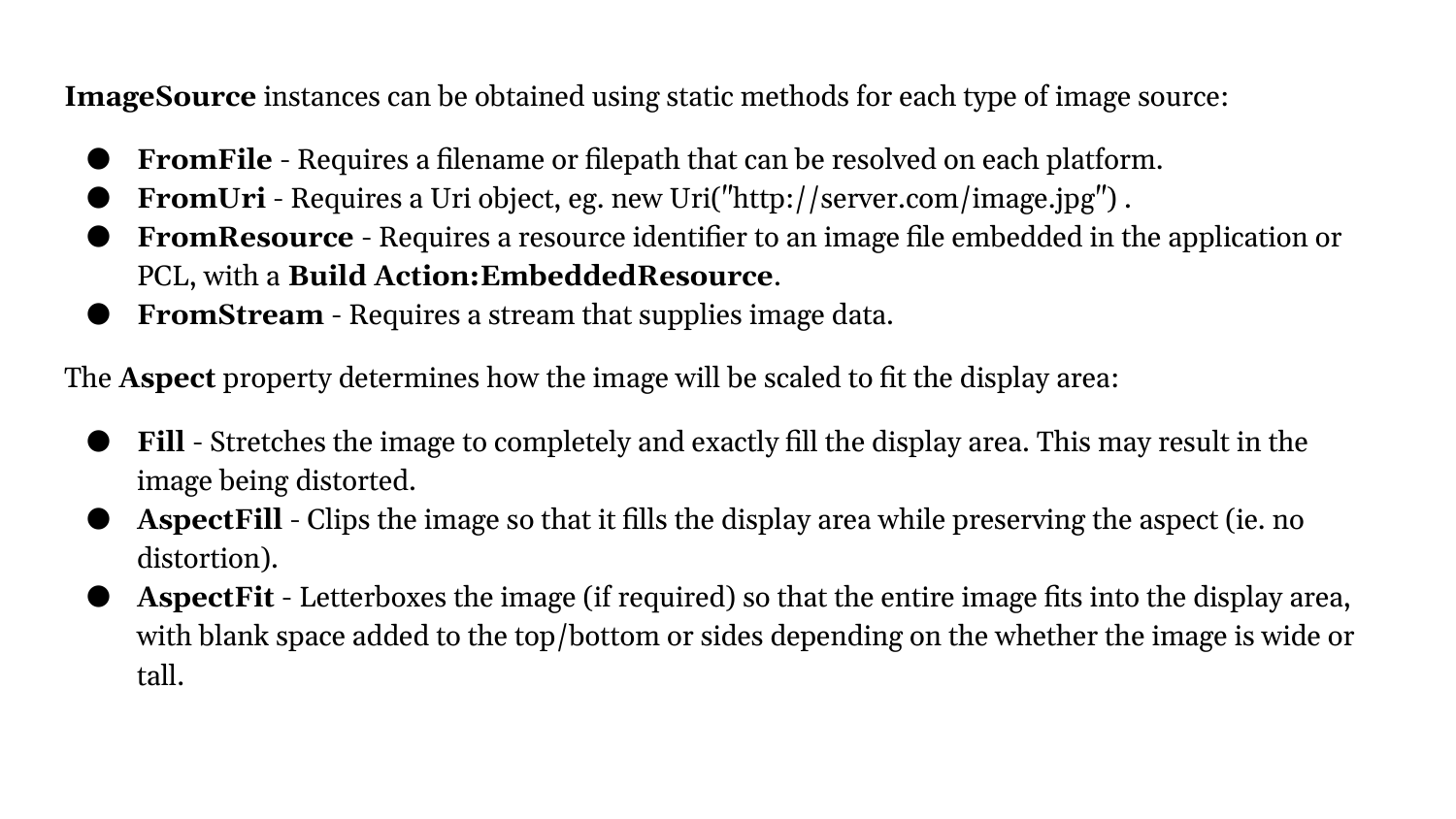

ImageSource instances can be obtained using static methods for each type of image source:
FromFile - Requires a filename or filepath that can be resolved on each platform.
FromUri - Requires a Uri object, eg. new Uri("http://server.com/image.jpg") .
FromResource - Requires a resource identifier to an image file embedded in the application or PCL, with a Build Action:EmbeddedResource.
FromStream - Requires a stream that supplies image data.
The Aspect property determines how the image will be scaled to fit the display area:
Fill - Stretches the image to completely and exactly fill the display area. This may result in the image being distorted.
AspectFill - Clips the image so that it fills the display area while preserving the aspect (ie. no distortion).
AspectFit - Letterboxes the image (if required) so that the entire image fits into the display area, with blank space added to the top/bottom or sides depending on the whether the image is wide or tall.